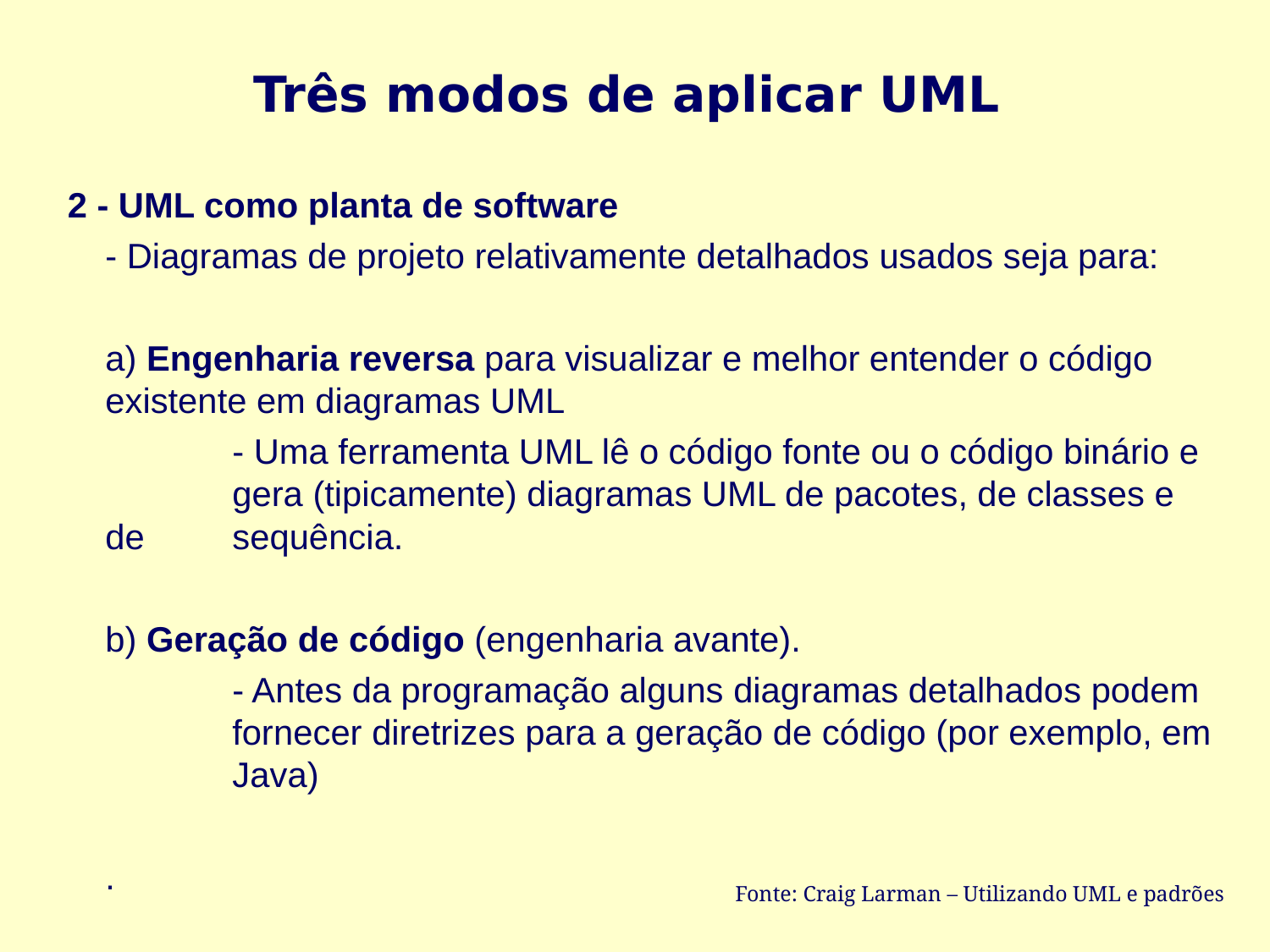

Três modos de aplicar UML
2 - UML como planta de software
	- Diagramas de projeto relativamente detalhados usados seja para:

	a) Engenharia reversa para visualizar e melhor entender o código existente em diagramas UML
		- Uma ferramenta UML lê o código fonte ou o código binário e 	gera (tipicamente) diagramas UML de pacotes, de classes e de 	sequência.

	b) Geração de código (engenharia avante).
		- Antes da programação alguns diagramas detalhados podem 	fornecer diretrizes para a geração de código (por exemplo, em 	Java)

	.
Fonte: Craig Larman – Utilizando UML e padrões